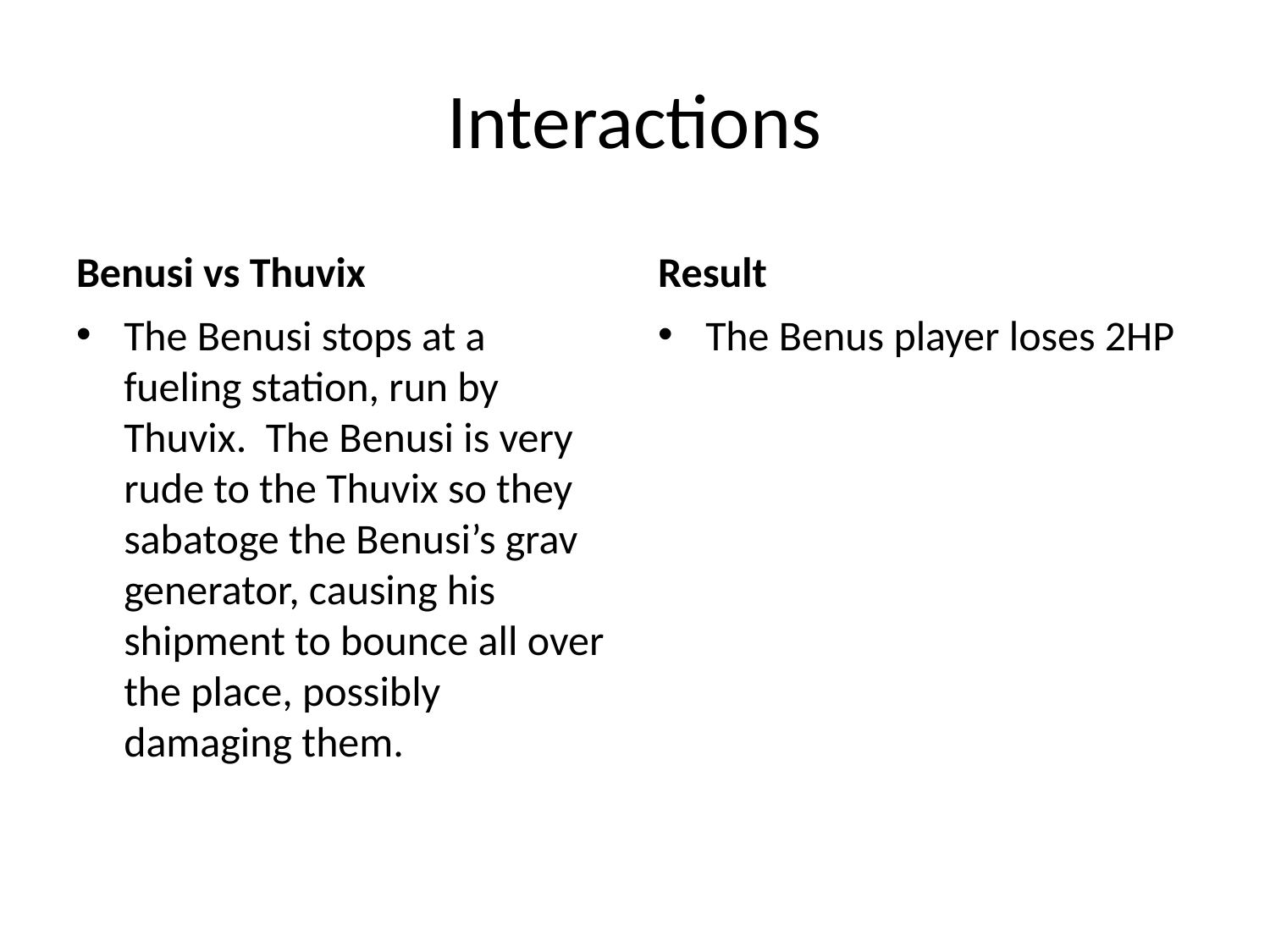

# Interactions
Benusi vs Thuvix
Result
The Benusi stops at a fueling station, run by Thuvix.  The Benusi is very rude to the Thuvix so they sabatoge the Benusi’s grav generator, causing his shipment to bounce all over the place, possibly damaging them.
The Benus player loses 2HP